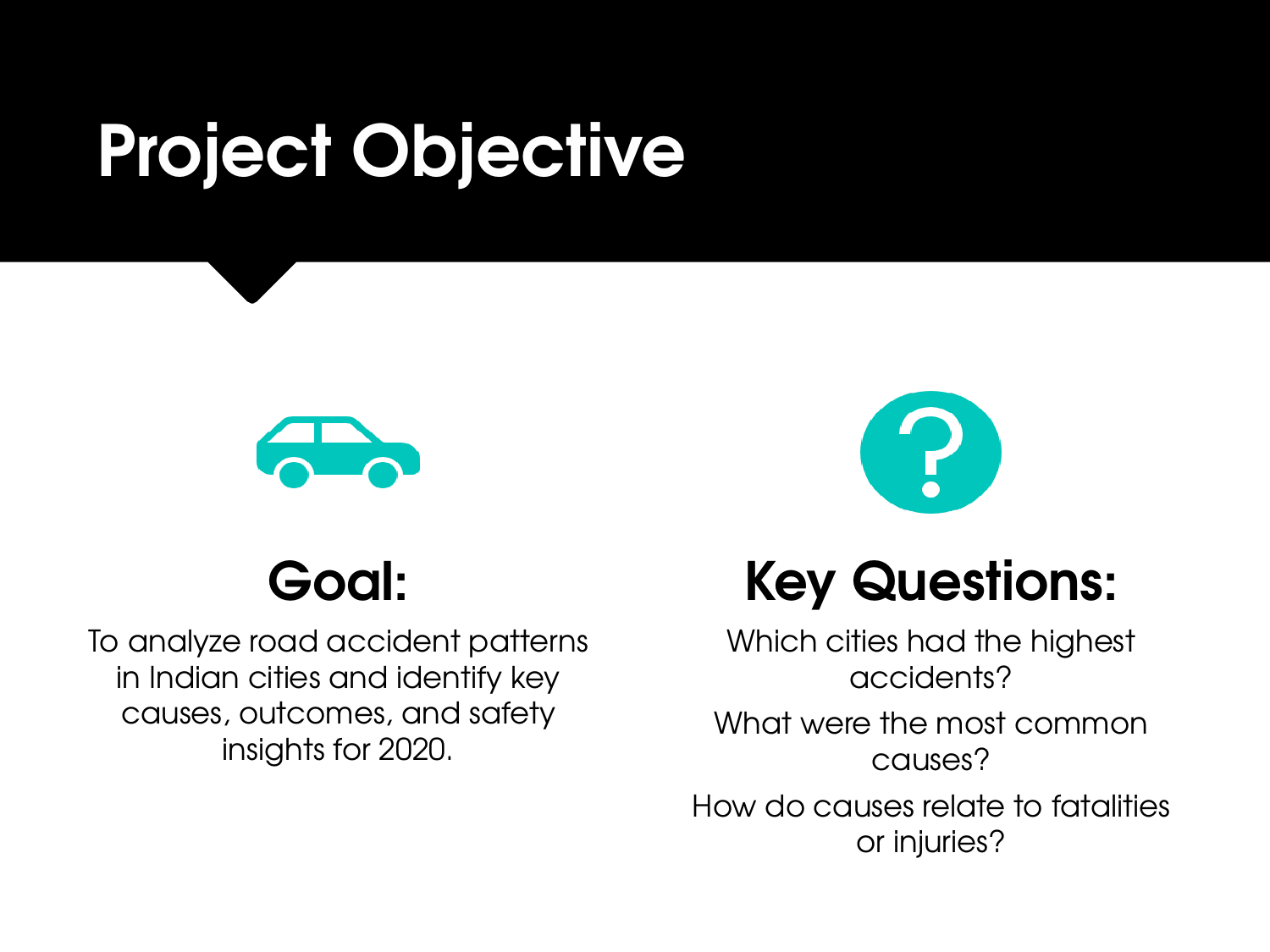

# Project Objective
Goal:
To analyze road accident patterns in Indian cities and identify key causes, outcomes, and safety insights for 2020.
Key Questions:
Which cities had the highest accidents?
What were the most common causes?
How do causes relate to fatalities or injuries?